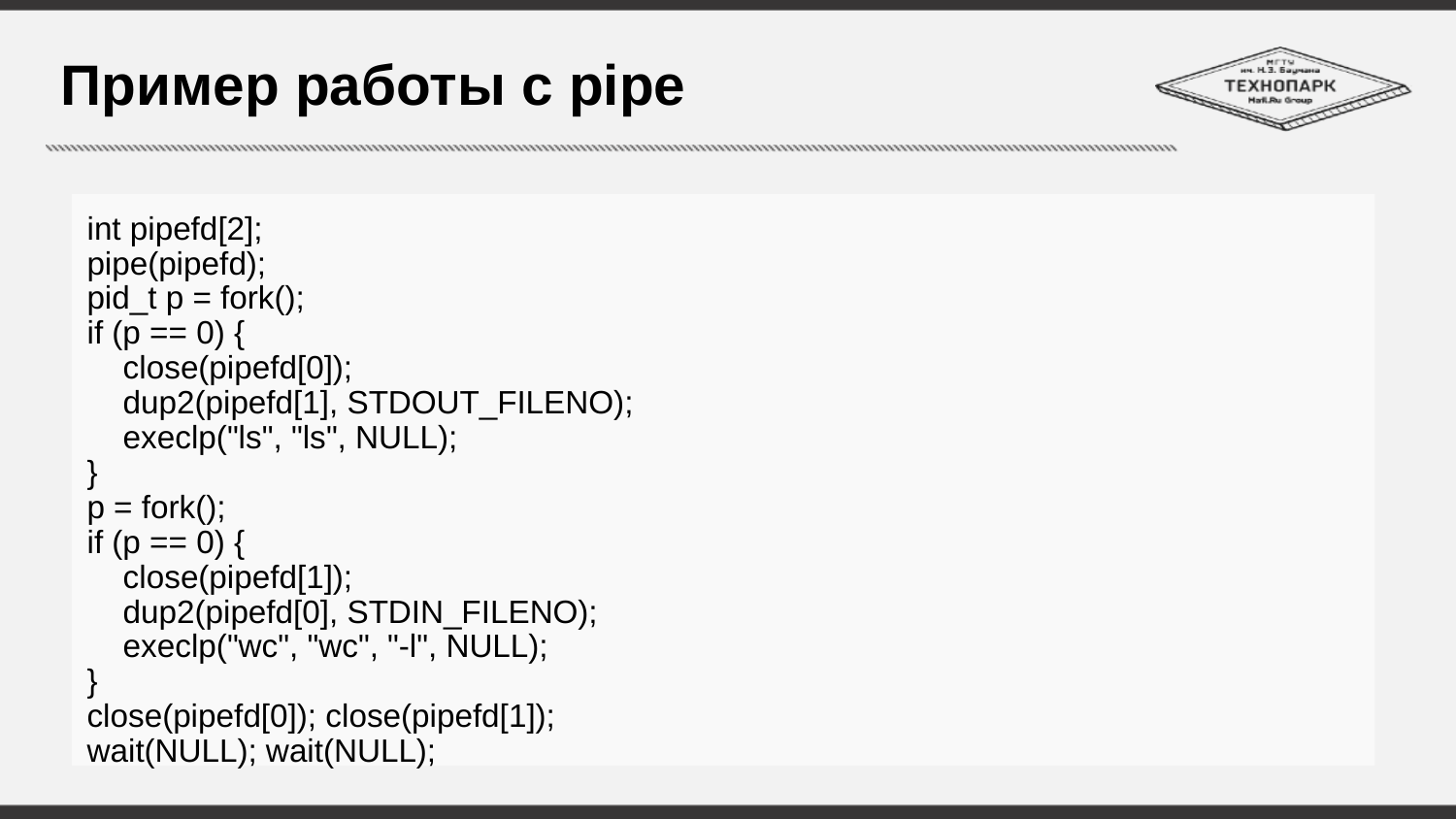

# Пример работы с pipe
int pipefd[2];
pipe(pipefd);
pid_t p = fork();
if (p == 0) {
    close(pipefd[0]);
    dup2(pipefd[1], STDOUT_FILENO);
    execlp("ls", "ls", NULL);
}
p = fork();
if (p == 0) {
    close(pipefd[1]);
    dup2(pipefd[0], STDIN_FILENO);
    execlp("wc", "wc", "-l", NULL);
}
close(pipefd[0]); close(pipefd[1]);
wait(NULL); wait(NULL);